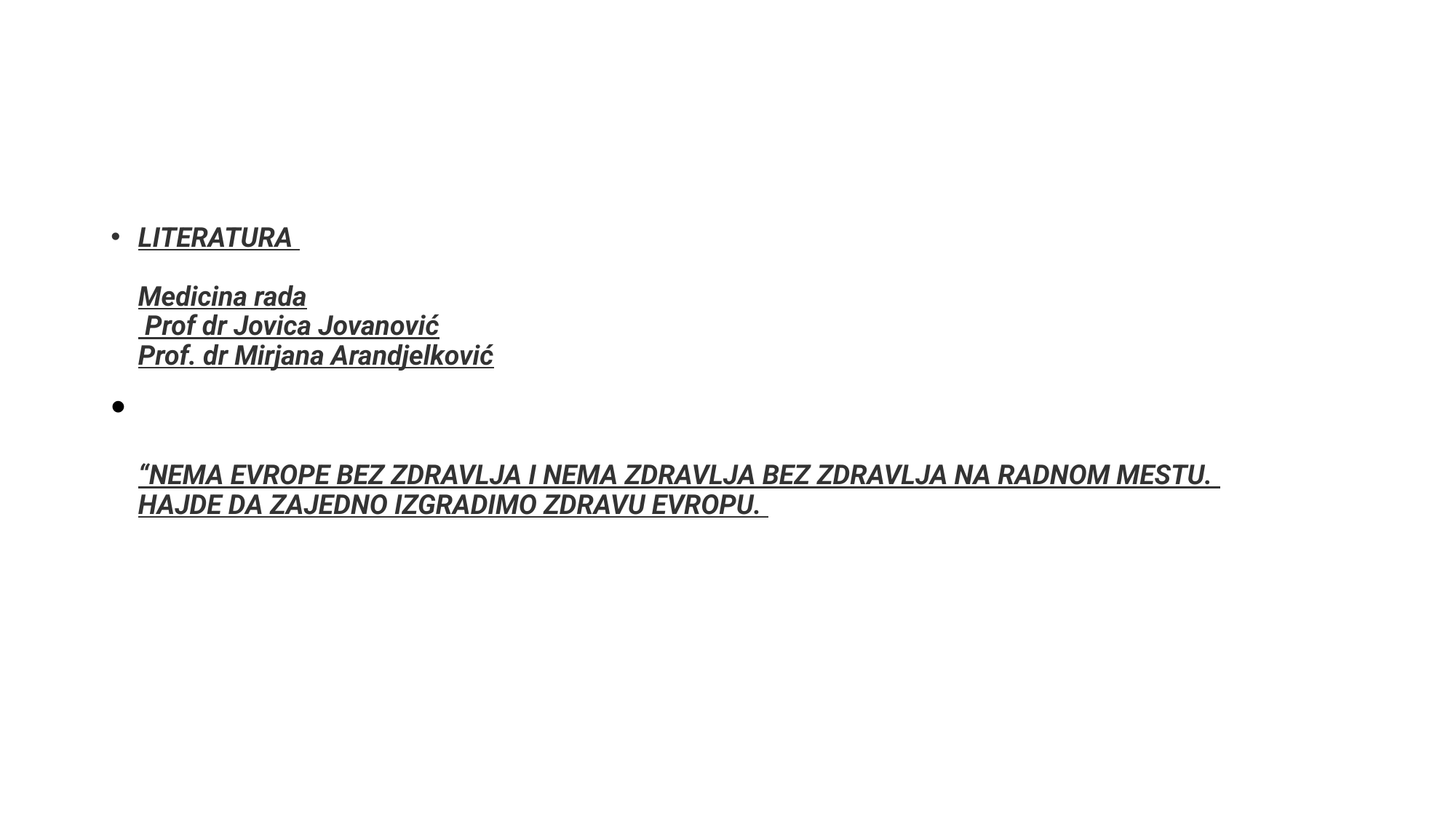

#
LITERATURA
Medicina rada
 Prof dr Jovica Jovanović
Prof. dr Mirjana Arandjelković
“NEMA EVROPE BEZ ZDRAVLJA I NEMA ZDRAVLJA BEZ ZDRAVLJA NA RADNOM MESTU.
HAJDE DA ZAJEDNO IZGRADIMO ZDRAVU EVROPU.